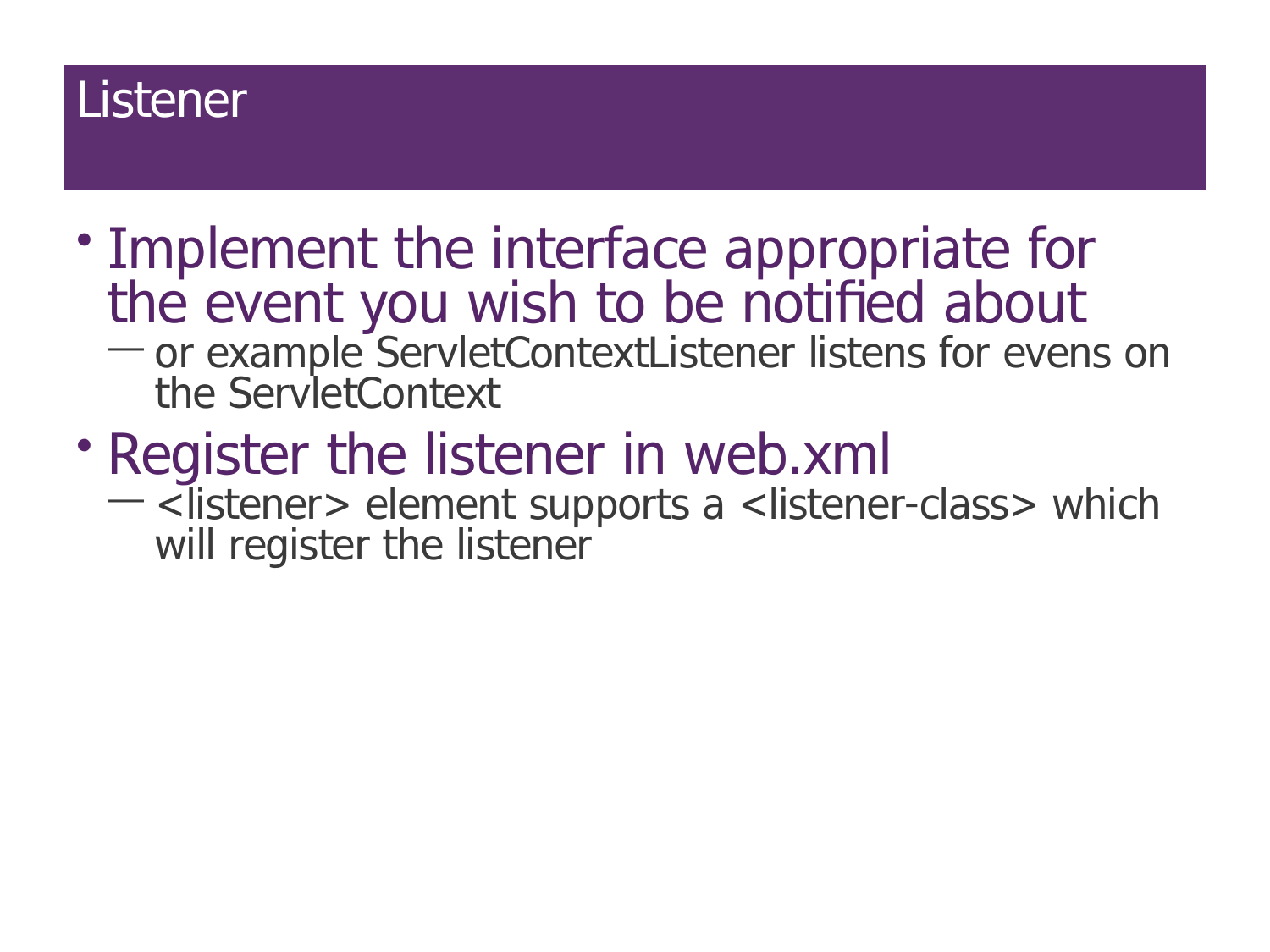

# Listener
Implement the interface appropriate for the event you wish to be notified about
or example ServletContextListener listens for evens on the ServletContext
Register the listener in web.xml
<listener> element supports a <listener-class> which will register the listener